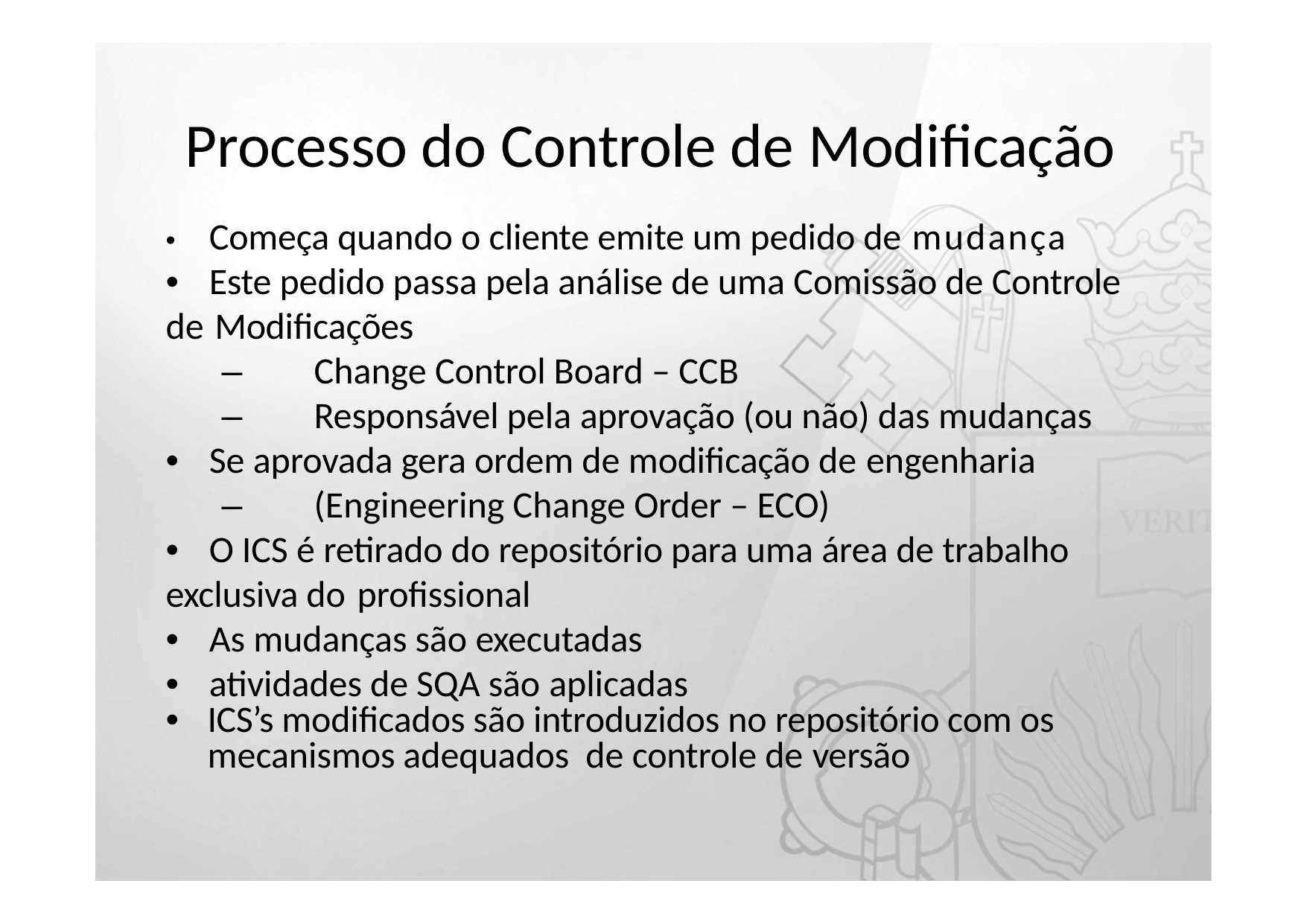

# Processo do Controle de Modificação
•	Começa quando o cliente emite um pedido de mudança
•	Este pedido passa pela análise de uma Comissão de Controle de Modificações
–	Change Control Board – CCB
–	Responsável pela aprovação (ou não) das mudanças
•	Se aprovada gera ordem de modificação de engenharia
–	(Engineering Change Order – ECO)
•	O ICS é retirado do repositório para uma área de trabalho exclusiva do profissional
•	As mudanças são executadas
•	atividades de SQA são aplicadas
•	ICS’s modificados são introduzidos no repositório com os mecanismos adequados  de controle de versão